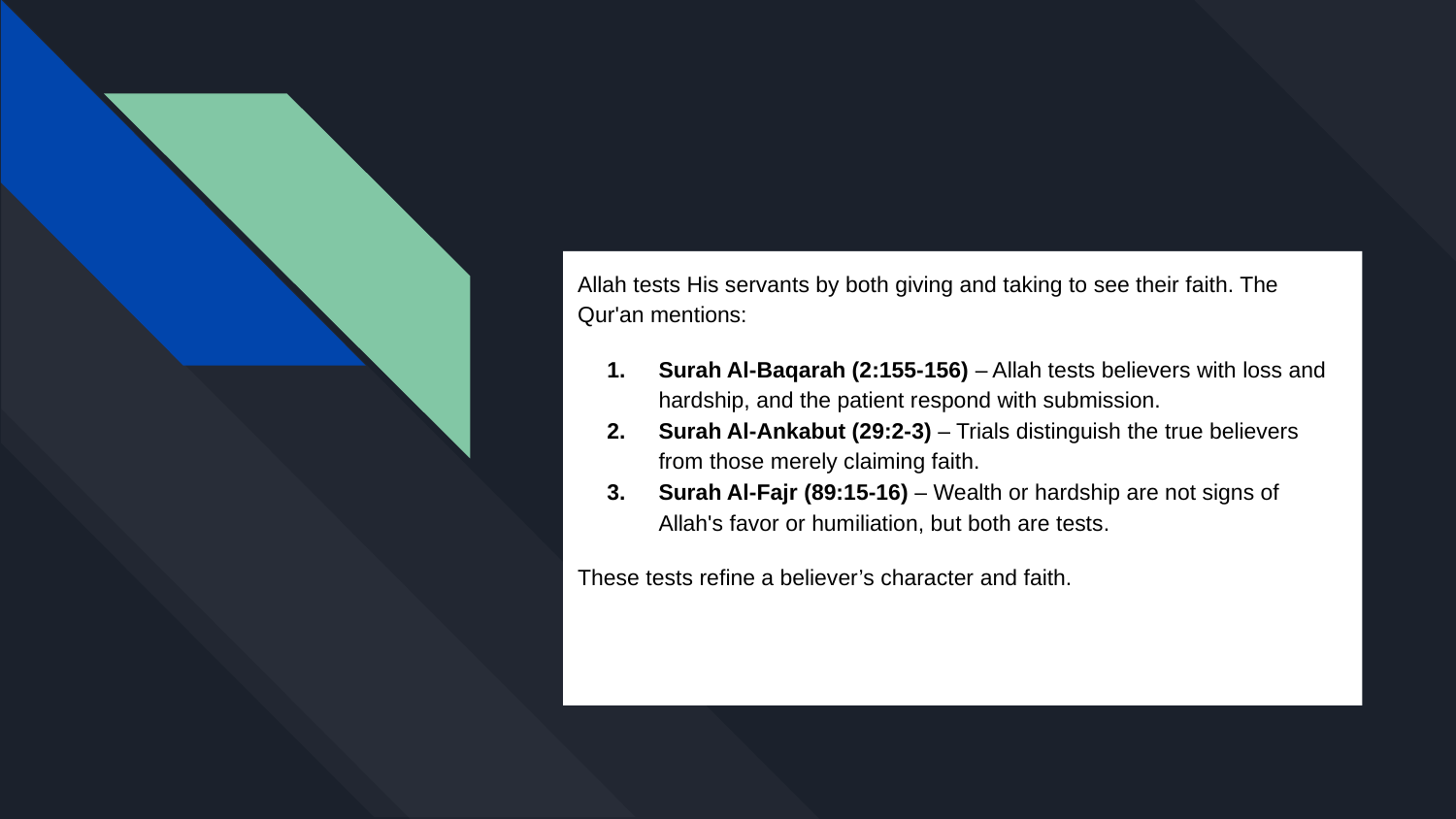

# Allah tests His servants by both giving and taking to see their faith. The Qur'an mentions:
Surah Al-Baqarah (2:155-156) – Allah tests believers with loss and hardship, and the patient respond with submission.
Surah Al-Ankabut (29:2-3) – Trials distinguish the true believers from those merely claiming faith.
Surah Al-Fajr (89:15-16) – Wealth or hardship are not signs of Allah's favor or humiliation, but both are tests.
These tests refine a believer’s character and faith.